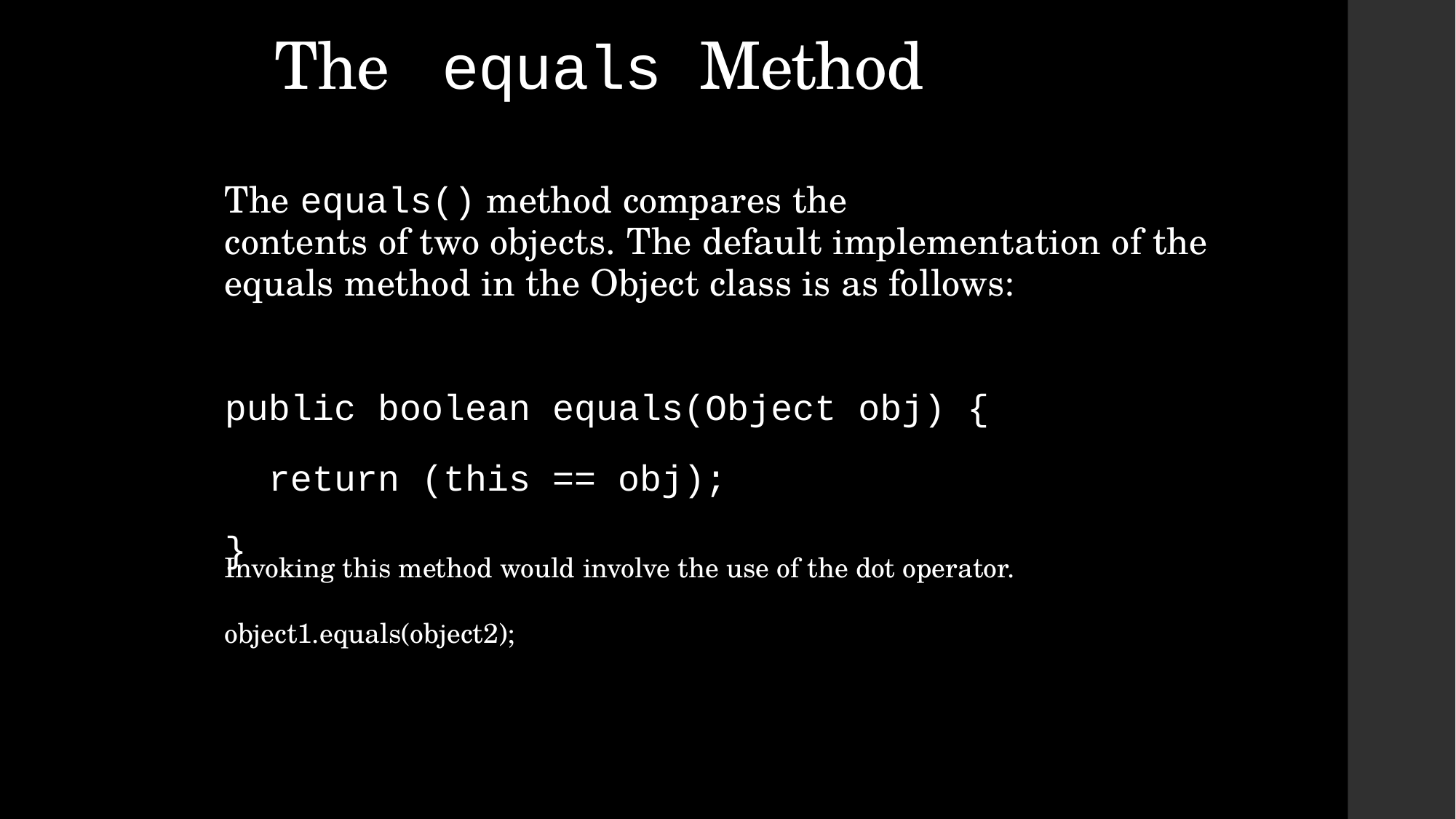

# The   equals Method
The equals() method compares the
contents of two objects. The default implementation of the equals method in the Object class is as follows:
public boolean equals(Object obj) {
  return (this == obj);
}
Invoking this method would involve the use of the dot operator.

object1.equals(object2);